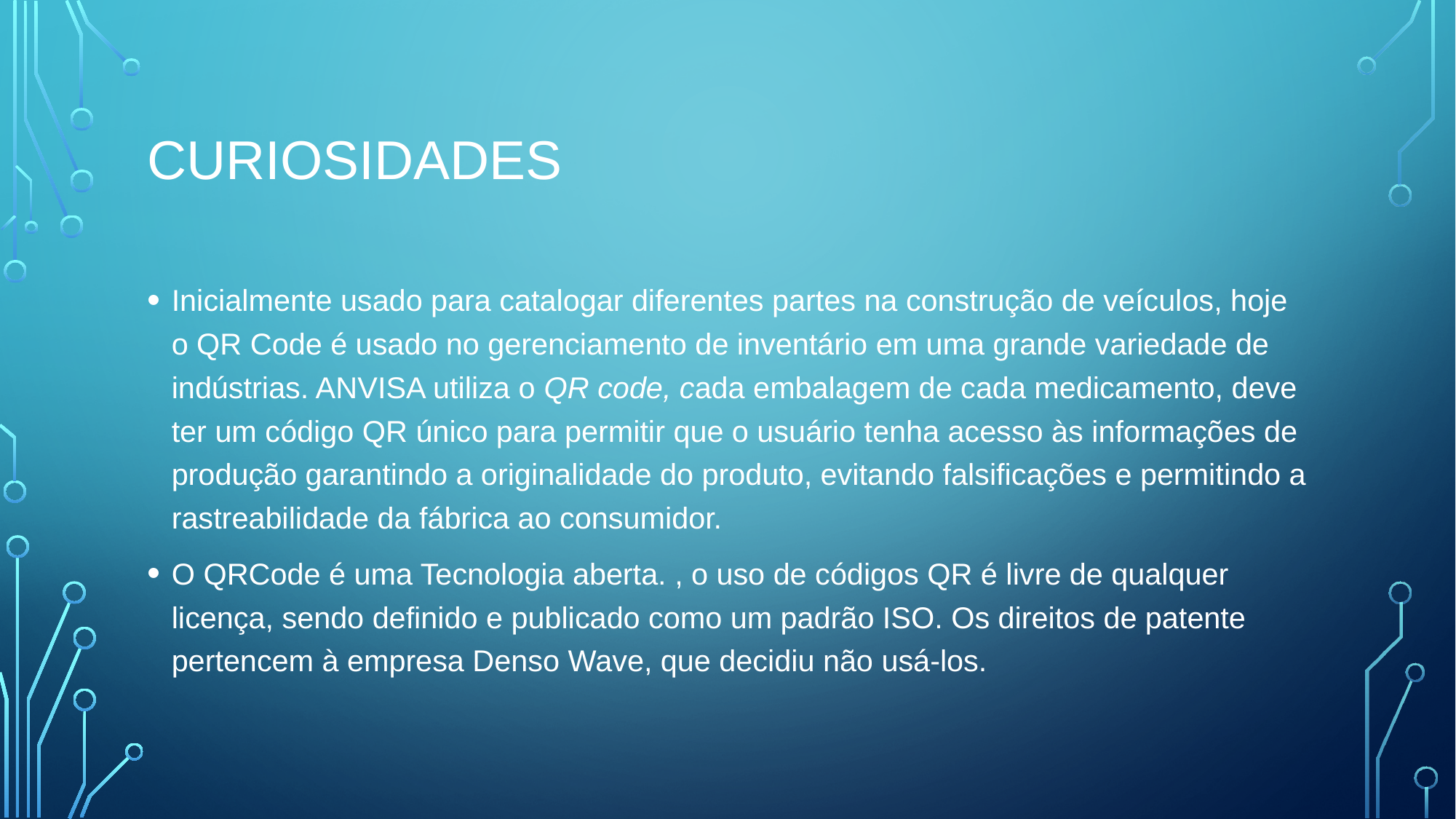

# curiosidades
Inicialmente usado para catalogar diferentes partes na construção de veículos, hoje o QR Code é usado no gerenciamento de inventário em uma grande variedade de indústrias. ANVISA utiliza o QR code, cada embalagem de cada medicamento, deve ter um código QR único para permitir que o usuário tenha acesso às informações de produção garantindo a originalidade do produto, evitando falsificações e permitindo a rastreabilidade da fábrica ao consumidor.
O QRCode é uma Tecnologia aberta. , o uso de códigos QR é livre de qualquer licença, sendo definido e publicado como um padrão ISO. Os direitos de patente pertencem à empresa Denso Wave, que decidiu não usá-los.